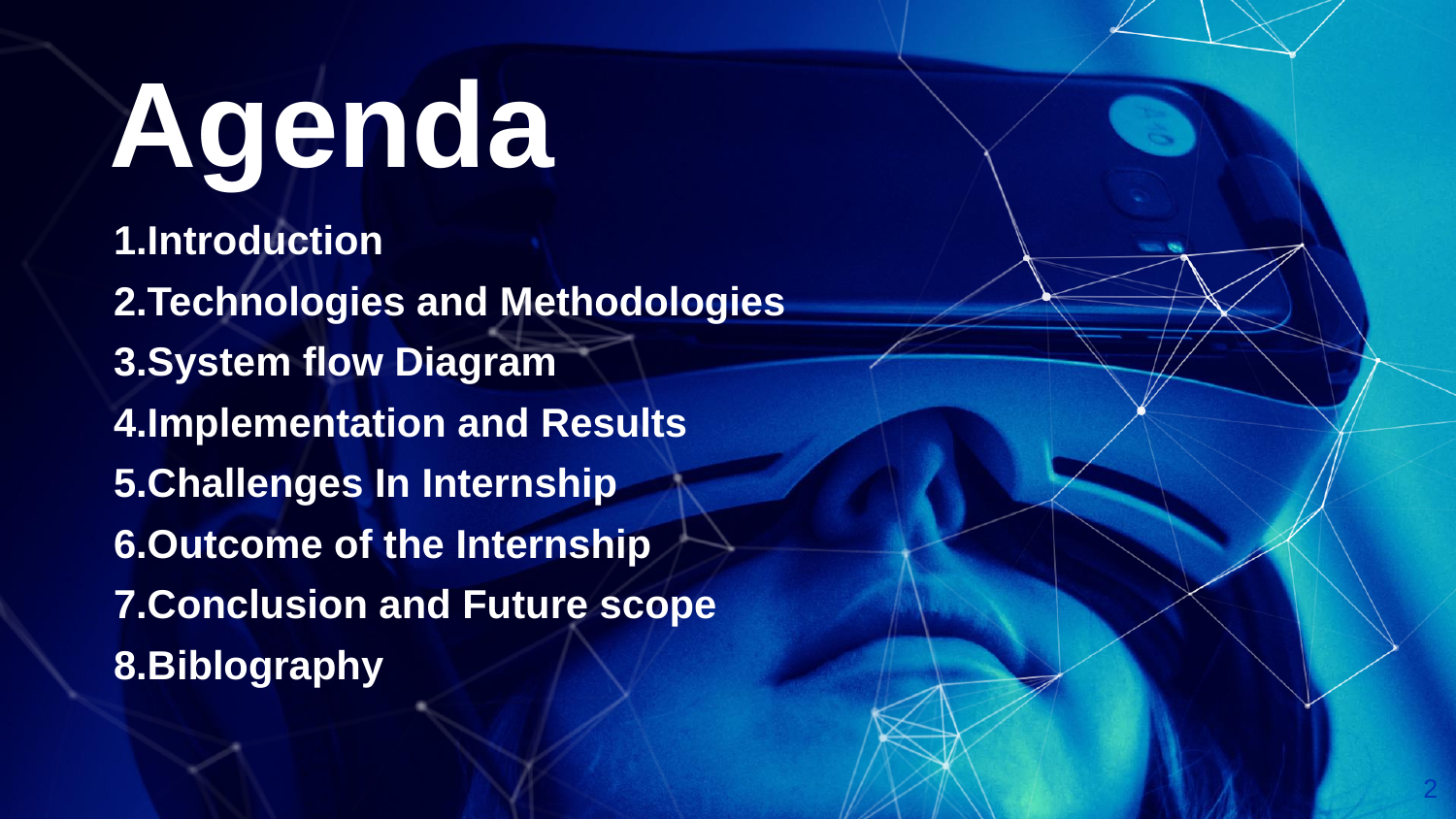

Agenda
1.Introduction
2.Technologies and Methodologies
3.System flow Diagram
4.Implementation and Results
5.Challenges In Internship
6.Outcome of the Internship
7.Conclusion and Future scope
8.Biblography

2